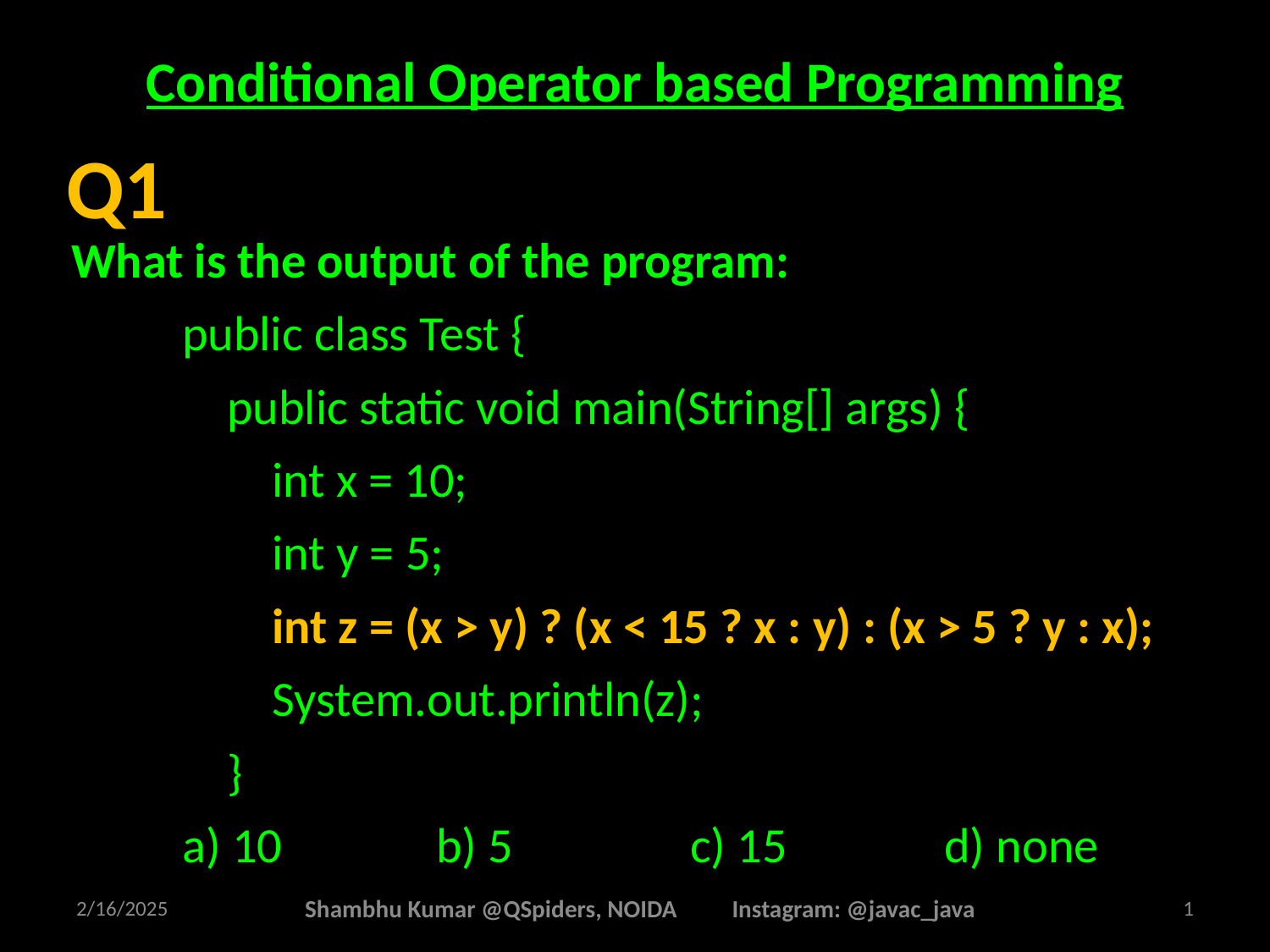

# Conditional Operator based Programming

What is the output of the program:
public class Test {
    public static void main(String[] args) {
        int x = 10;
        int y = 5;
        int z = (x > y) ? (x < 15 ? x : y) : (x > 5 ? y : x);
        System.out.println(z);
    }
a) 10		b) 5		c) 15 		d) none}
Q1
2/16/2025
Shambhu Kumar @QSpiders, NOIDA          Instagram: @javac_java
1